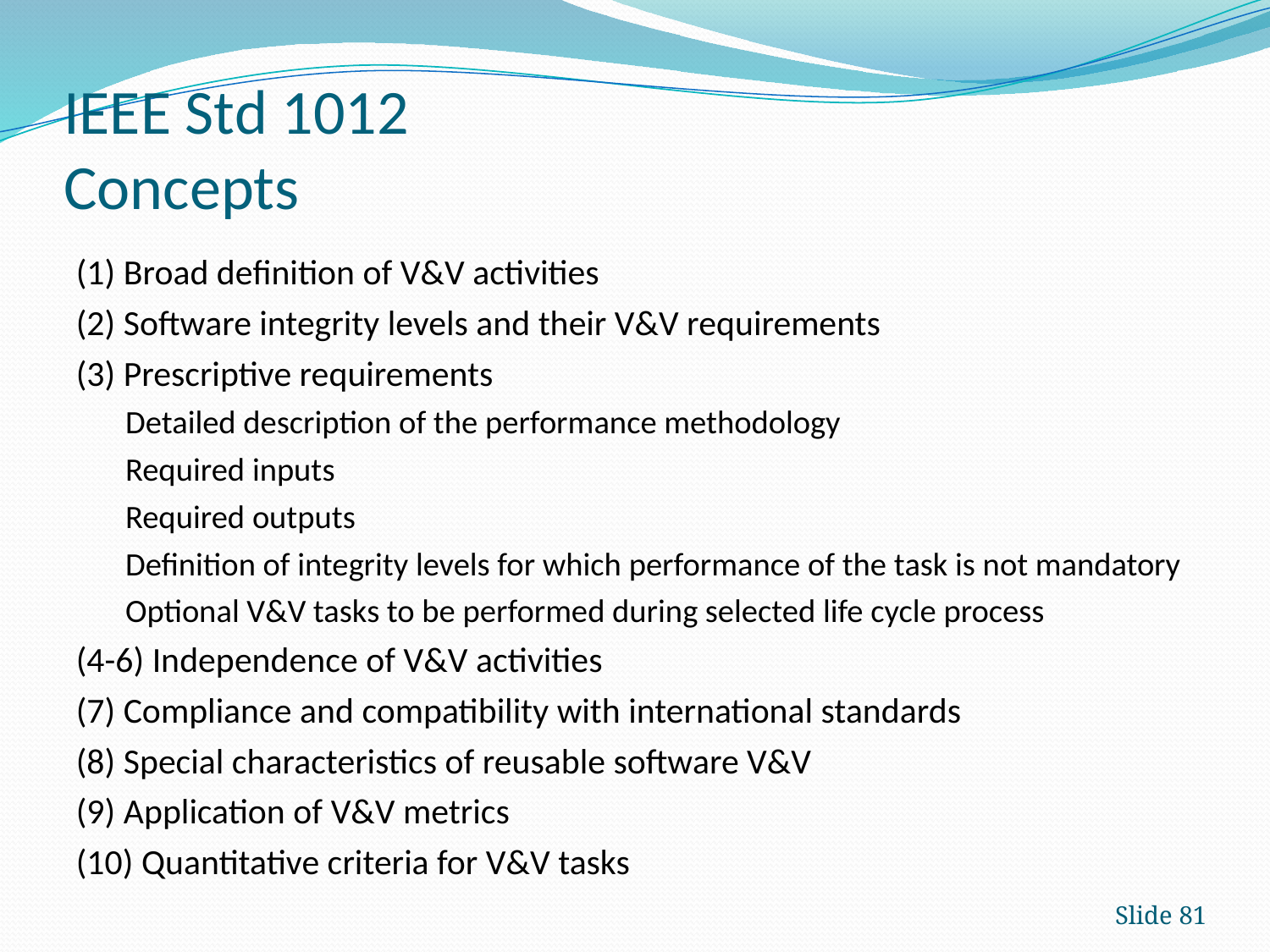

# IEEE Std 1012 Concepts
(1) Broad definition of V&V activities
(2) Software integrity levels and their V&V requirements
(3) Prescriptive requirements
Detailed description of the performance methodology
Required inputs
Required outputs
Definition of integrity levels for which performance of the task is not mandatory
Optional V&V tasks to be performed during selected life cycle process
(4-6) Independence of V&V activities
(7) Compliance and compatibility with international standards
(8) Special characteristics of reusable software V&V
(9) Application of V&V metrics
(10) Quantitative criteria for V&V tasks
Slide 81